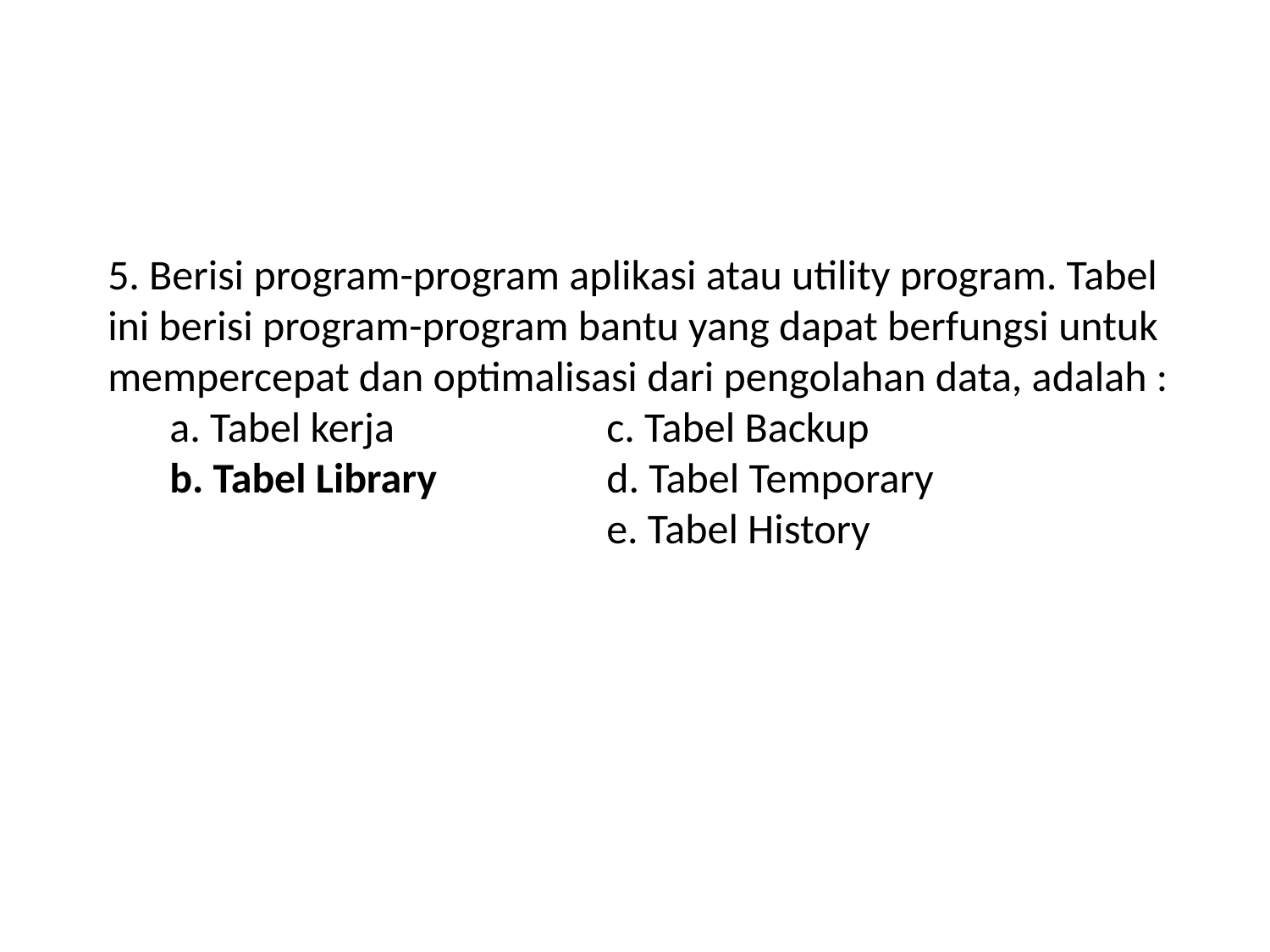

5. Berisi program-program aplikasi atau utility program. Tabel ini berisi program-program bantu yang dapat berfungsi untuk mempercepat dan optimalisasi dari pengolahan data, adalah :
	a. Tabel kerja	             		c. Tabel Backup
	b. Tabel Library			d. Tabel Temporary
								e. Tabel History